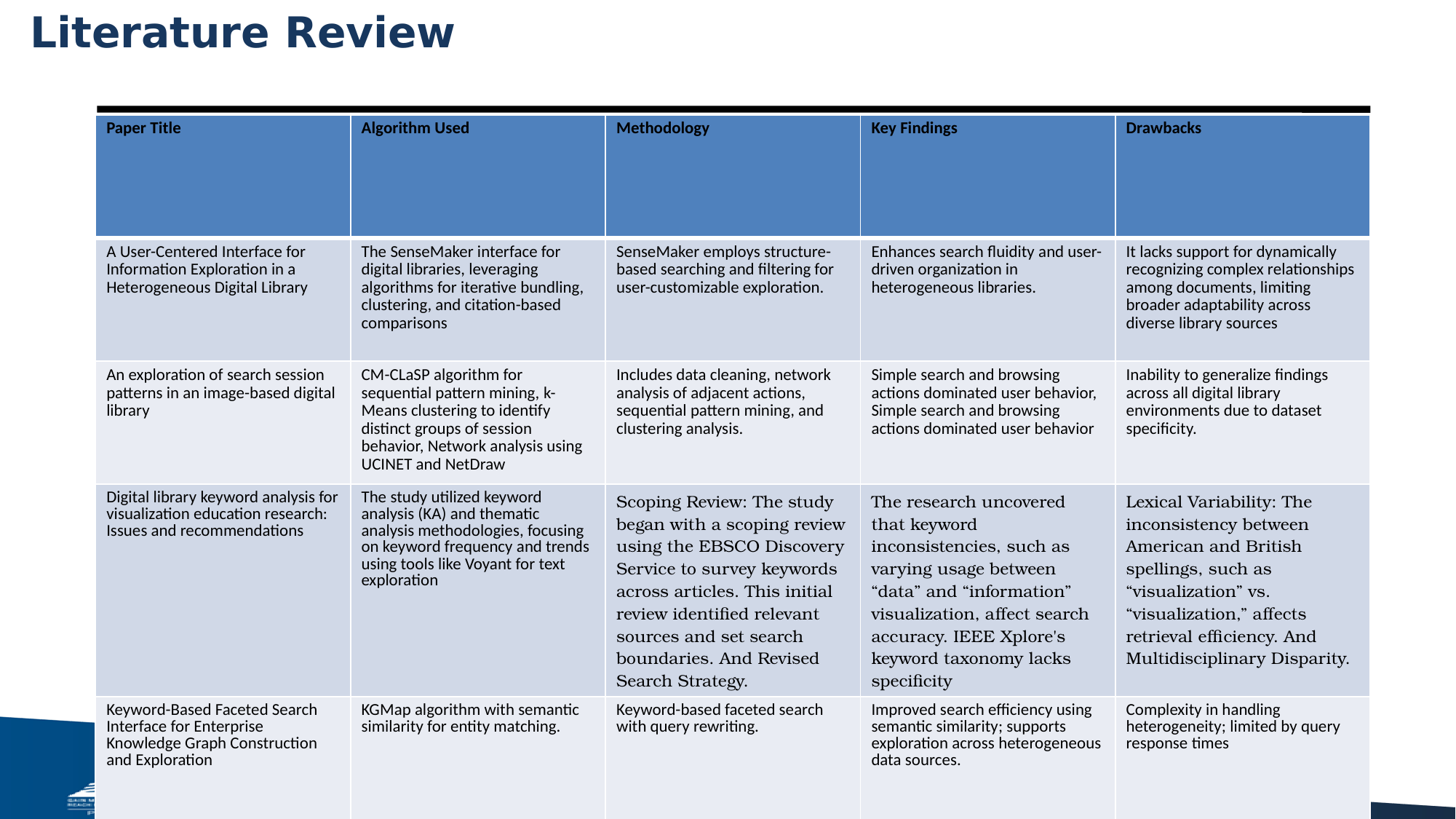

# Literature Review
| Paper Title | Algorithm Used | Methodology | Key Findings | Drawbacks |
| --- | --- | --- | --- | --- |
| A User-Centered Interface for Information Exploration in a Heterogeneous Digital Library | The SenseMaker interface for digital libraries, leveraging algorithms for iterative bundling, clustering, and citation-based comparisons | SenseMaker employs structure-based searching and filtering for user-customizable exploration. | Enhances search fluidity and user-driven organization in heterogeneous libraries. | It lacks support for dynamically recognizing complex relationships among documents, limiting broader adaptability across diverse library sources |
| An exploration of search session patterns in an image-based digital library | CM-CLaSP algorithm for sequential pattern mining, k-Means clustering to identify distinct groups of session behavior, Network analysis using UCINET and NetDraw | Includes data cleaning, network analysis of adjacent actions, sequential pattern mining, and clustering analysis. | Simple search and browsing actions dominated user behavior, Simple search and browsing actions dominated user behavior | Inability to generalize findings across all digital library environments due to dataset specificity. |
| Digital library keyword analysis for visualization education research: Issues and recommendations | The study utilized keyword analysis (KA) and thematic analysis methodologies, focusing on keyword frequency and trends using tools like Voyant for text exploration​ | Scoping Review: The study began with a scoping review using the EBSCO Discovery Service to survey keywords across articles. This initial review identified relevant sources and set search boundaries. And Revised Search Strategy. | The research uncovered that keyword inconsistencies, such as varying usage between “data” and “information” visualization, affect search accuracy. IEEE Xplore's keyword taxonomy lacks specificity | Lexical Variability: The inconsistency between American and British spellings, such as “visualization” vs. “visualization,” affects retrieval efficiency. And Multidisciplinary Disparity. |
| Keyword-Based Faceted Search Interface for Enterprise Knowledge Graph Construction and Exploration | KGMap algorithm with semantic similarity for entity matching. | Keyword-based faceted search with query rewriting. | Improved search efficiency using semantic similarity; supports exploration across heterogeneous data sources. | Complexity in handling heterogeneity; limited by query response times​ |